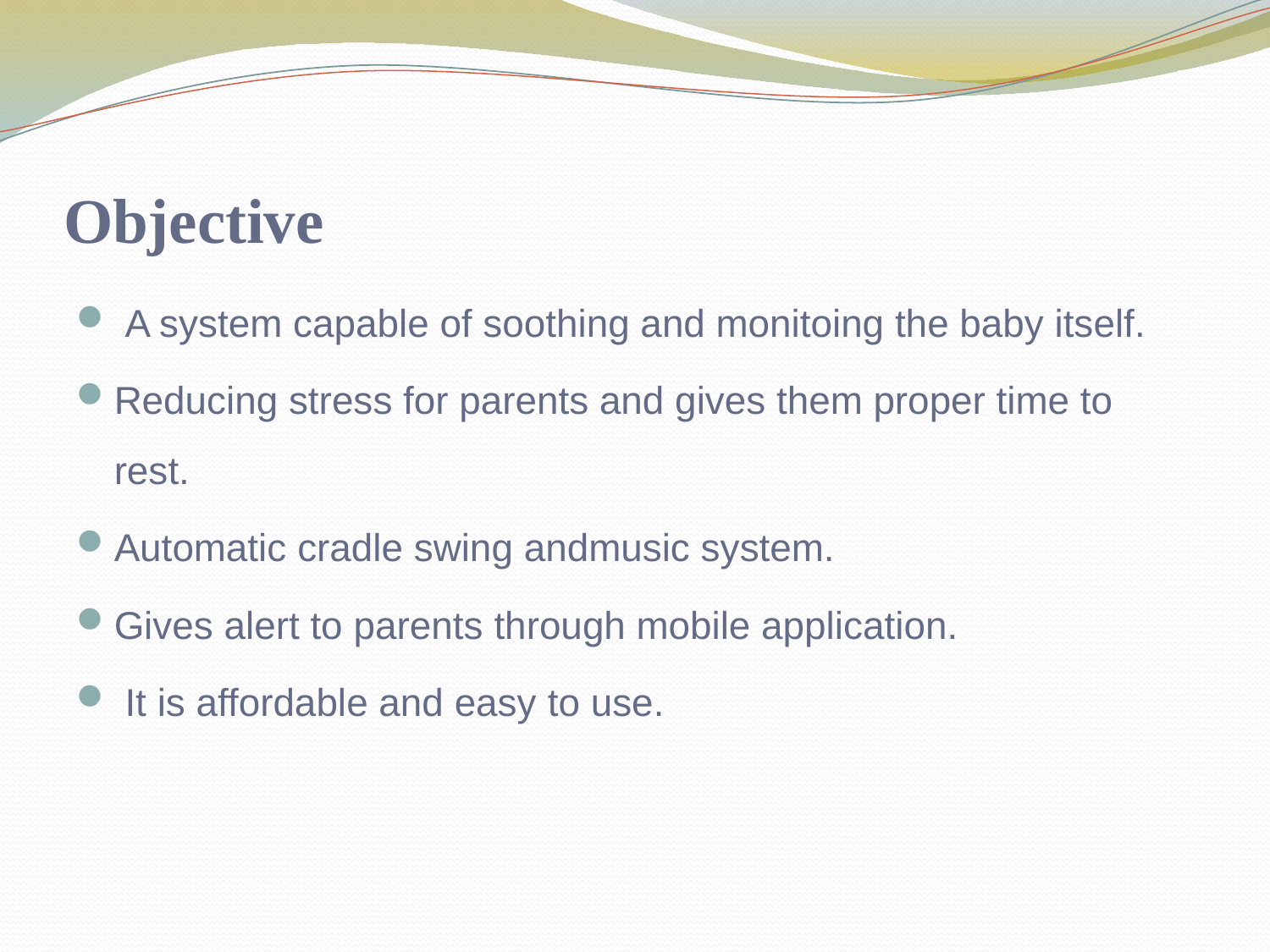

# Objective
 A system capable of soothing and monitoing the baby itself.
Reducing stress for parents and gives them proper time to rest.
Automatic cradle swing andmusic system.
Gives alert to parents through mobile application.
 It is affordable and easy to use.